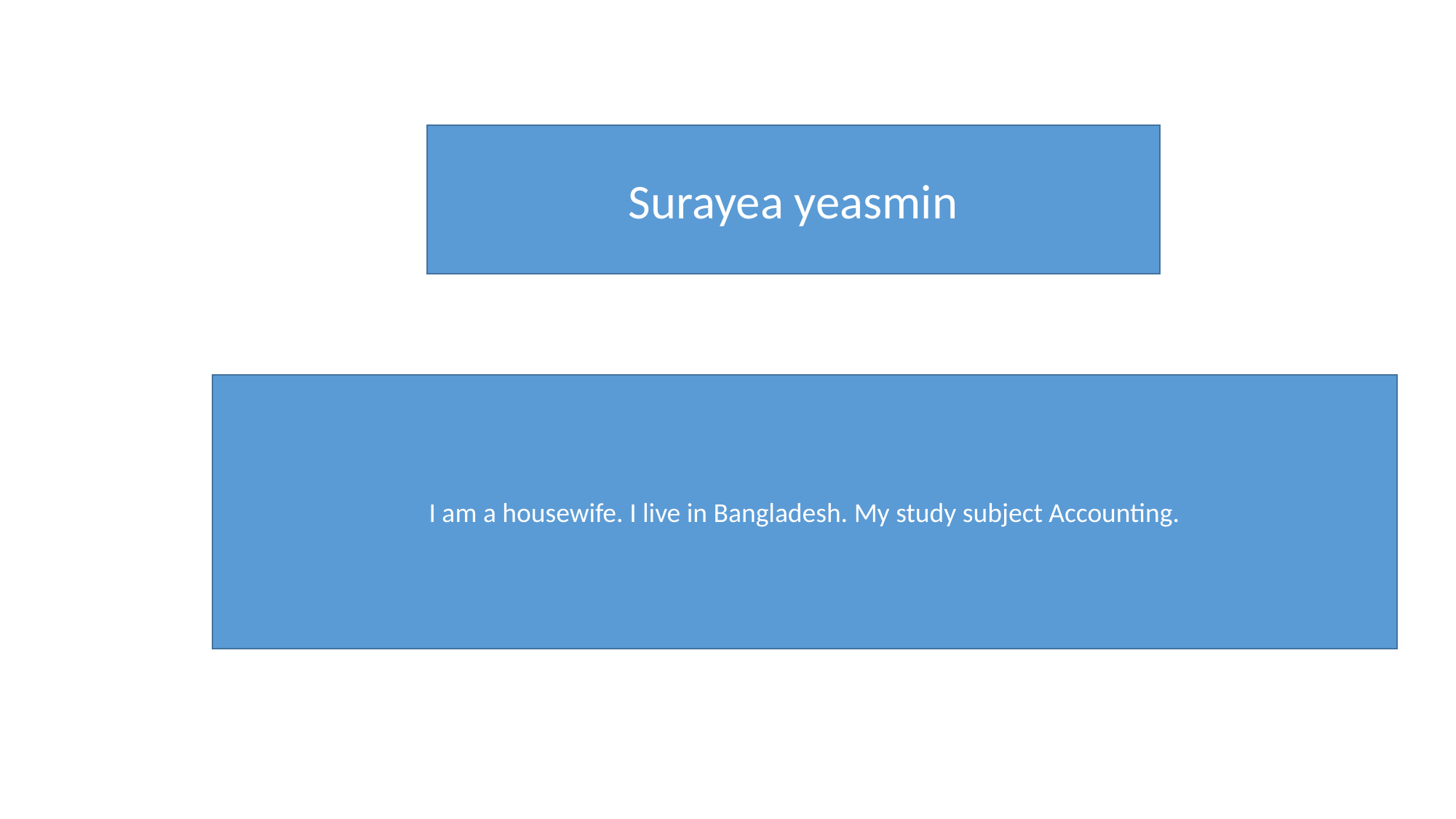

Surayea yeasmin
I am a housewife. I live in Bangladesh. My study subject Accounting.